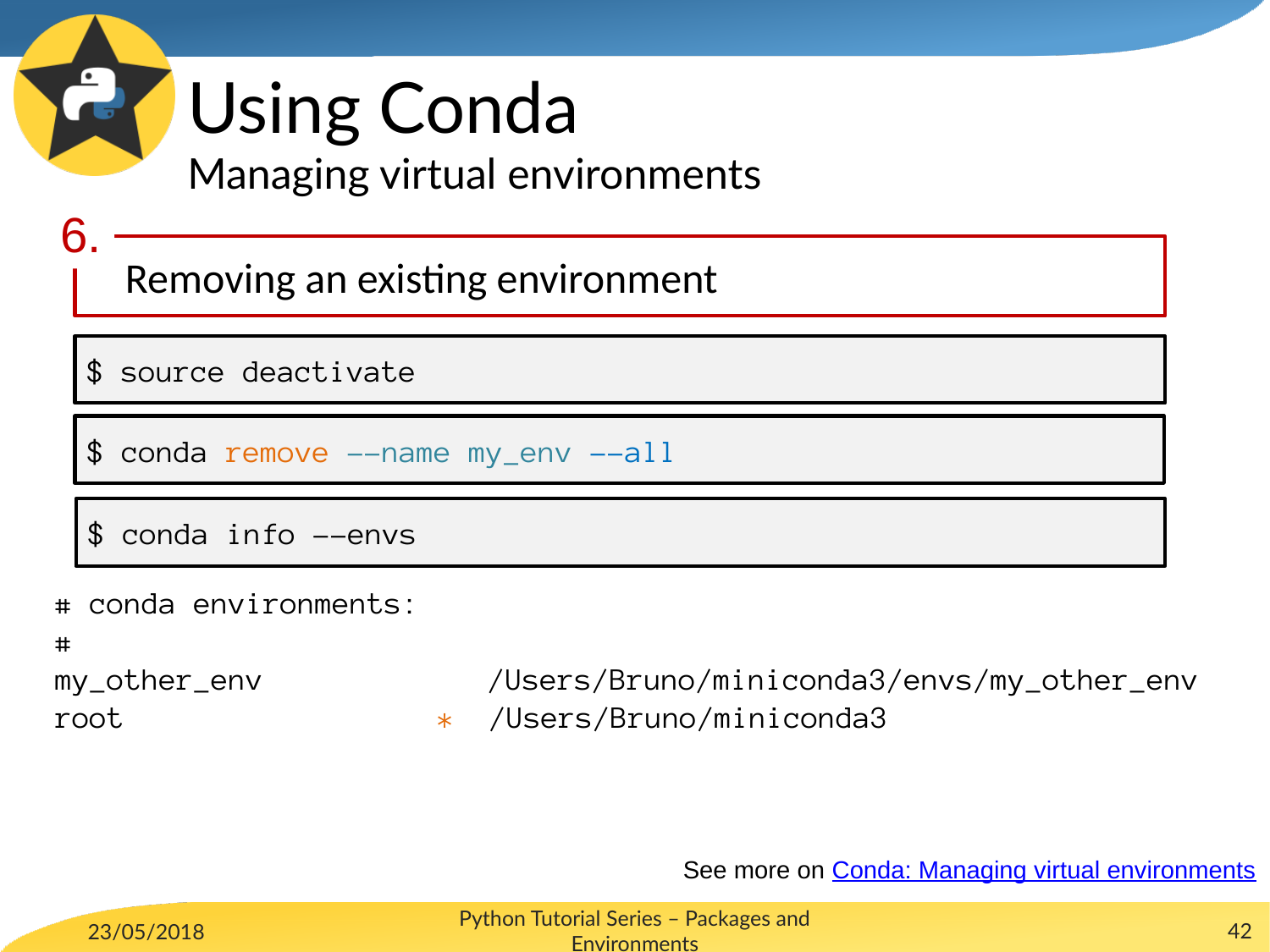

# Using Conda Managing virtual environments
6.
Removing an existing environment
$ source deactivate
$ conda remove --name my_env --all
$ conda info --envs
# conda environments:
#
my_other_env		   /Users/Bruno/miniconda3/envs/my_other_env
root                  *  /Users/Bruno/miniconda3
See more on Conda: Managing virtual environments
Python Tutorial Series – Packages and Environments
42
23/05/2018